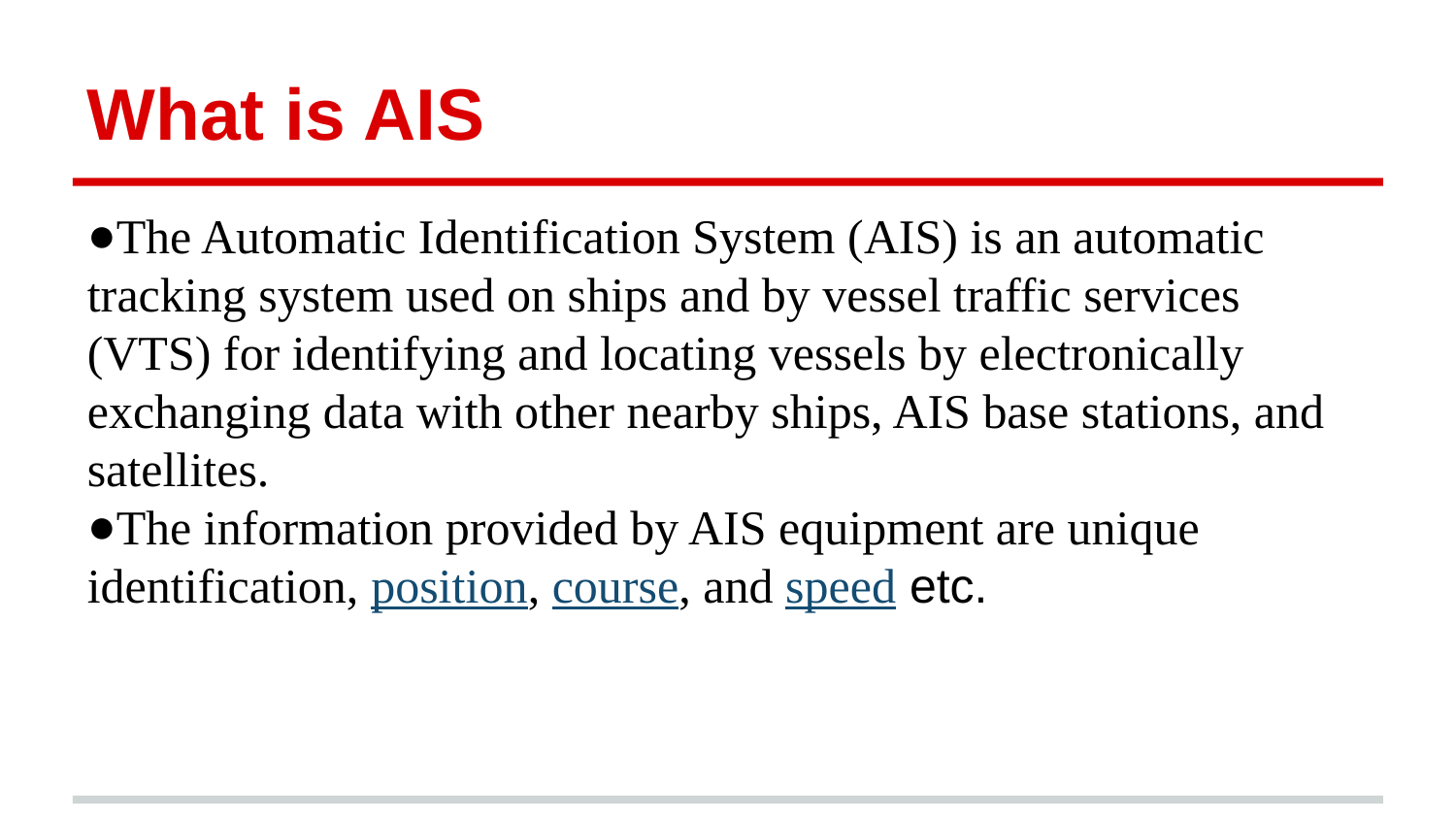

What is AIS
The Automatic Identification System (AIS) is an automatic tracking system used on ships and by vessel traffic services (VTS) for identifying and locating vessels by electronically exchanging data with other nearby ships, AIS base stations, and satellites.
The information provided by AIS equipment are unique identification, position, course, and speed etc.